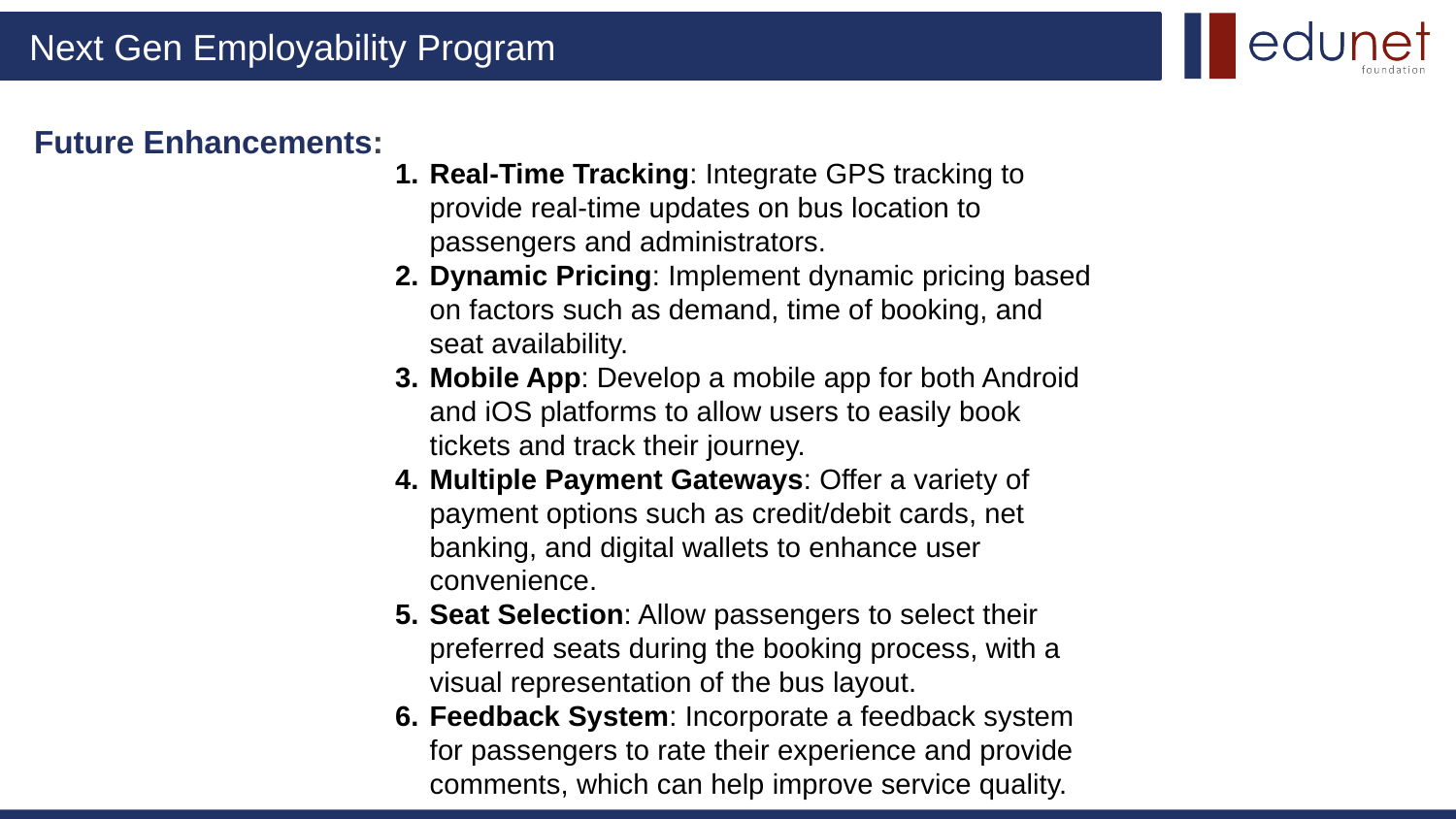

# Future Enhancements:

Real-Time Tracking: Integrate GPS tracking to provide real-time updates on bus location to passengers and administrators.
Dynamic Pricing: Implement dynamic pricing based on factors such as demand, time of booking, and seat availability.
Mobile App: Develop a mobile app for both Android and iOS platforms to allow users to easily book tickets and track their journey.
Multiple Payment Gateways: Offer a variety of payment options such as credit/debit cards, net banking, and digital wallets to enhance user convenience.
Seat Selection: Allow passengers to select their preferred seats during the booking process, with a visual representation of the bus layout.
Feedback System: Incorporate a feedback system for passengers to rate their experience and provide comments, which can help improve service quality.